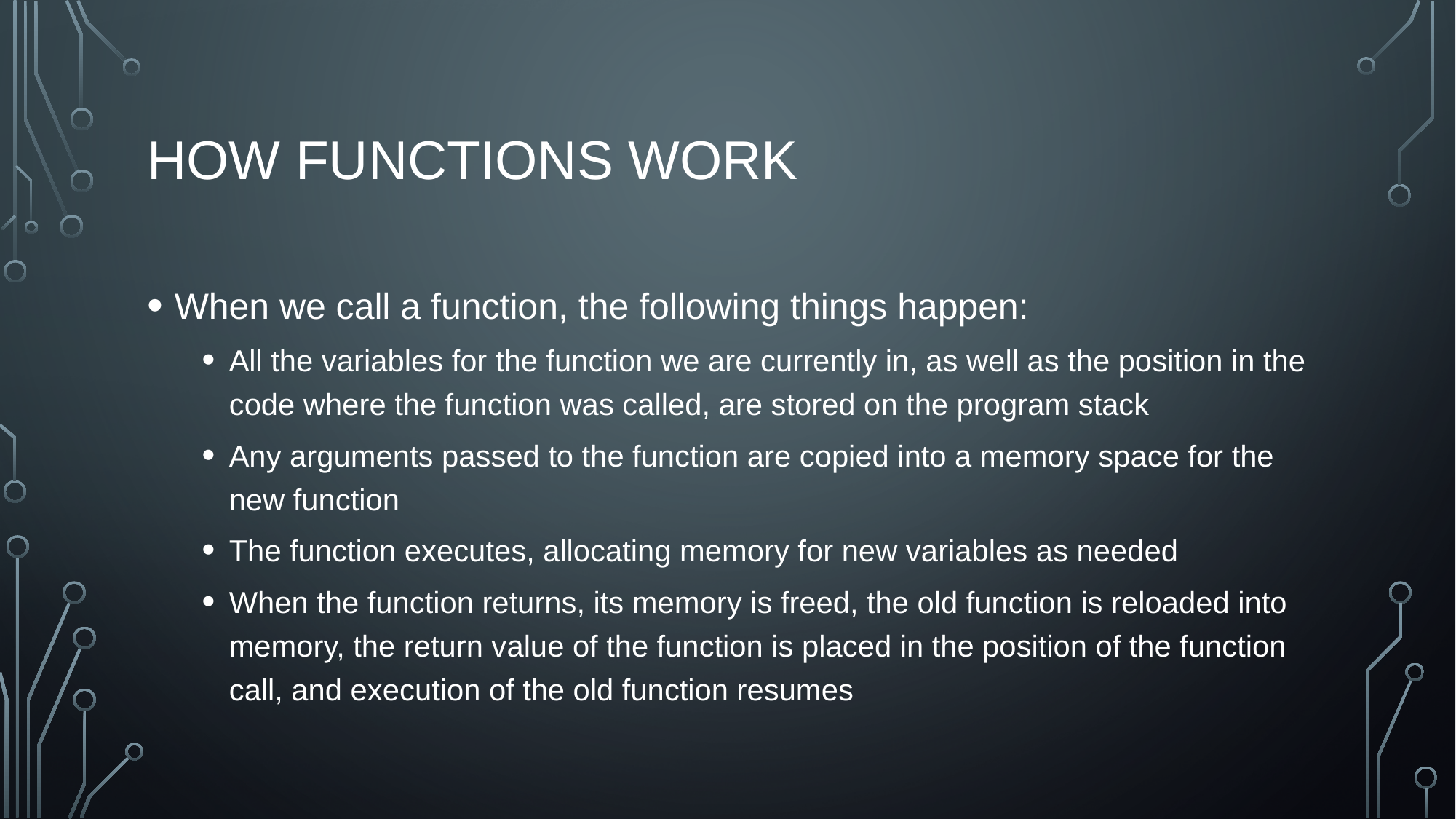

# How functions Work
When we call a function, the following things happen:
All the variables for the function we are currently in, as well as the position in the code where the function was called, are stored on the program stack
Any arguments passed to the function are copied into a memory space for the new function
The function executes, allocating memory for new variables as needed
When the function returns, its memory is freed, the old function is reloaded into memory, the return value of the function is placed in the position of the function call, and execution of the old function resumes